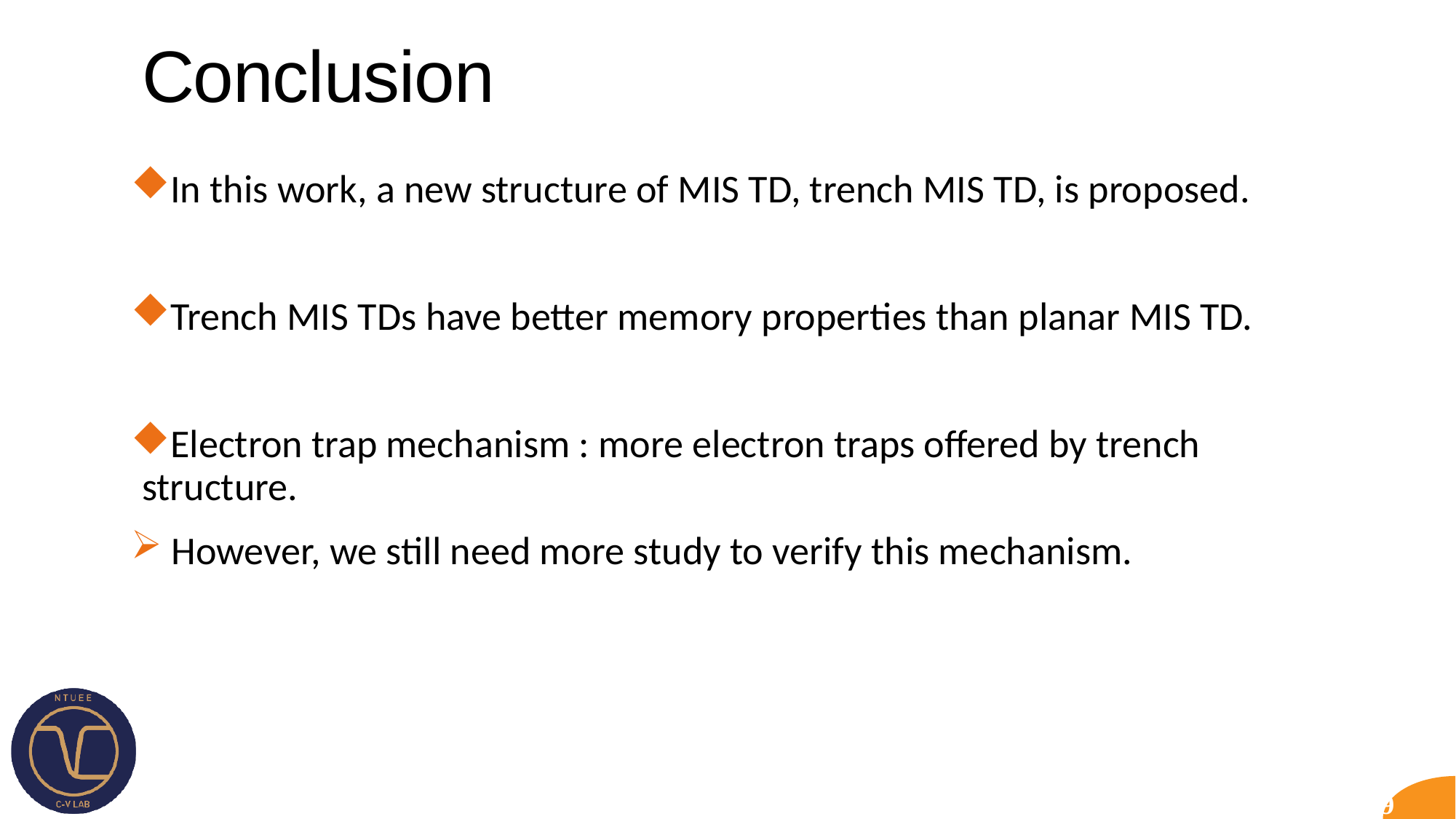

# Conclusion
In this work, a new structure of MIS TD, trench MIS TD, is proposed.

Trench MIS TDs have better memory properties than planar MIS TD.

Electron trap mechanism : more electron traps offered by trench structure.
 However, we still need more study to verify this mechanism.